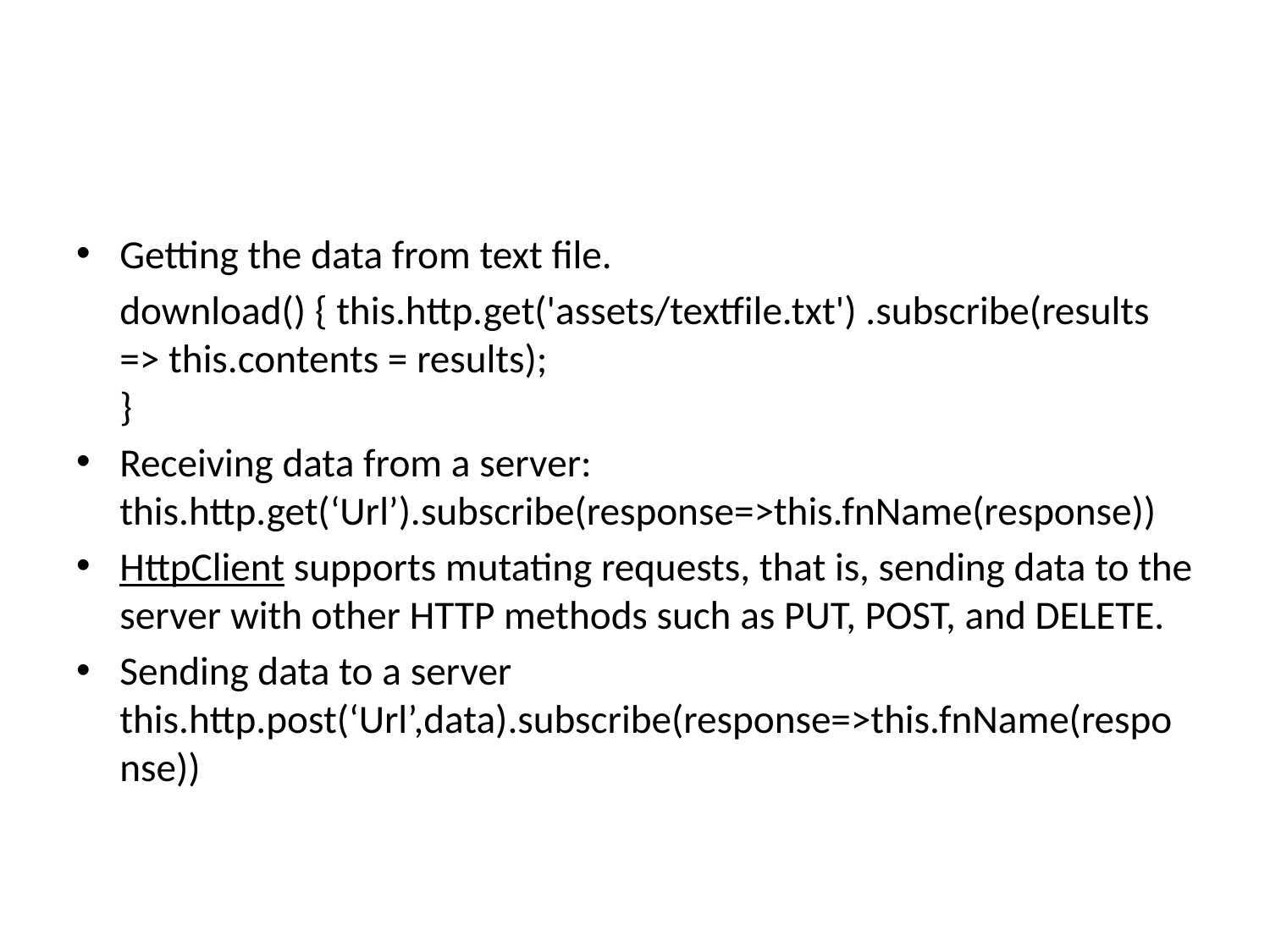

#
Getting the data from text file.
	download() { this.http.get('assets/textfile.txt') .subscribe(results => this.contents = results);
}
Receiving data from a server:
this.http.get(‘Url’).subscribe(response=>this.fnName(response))
HttpClient supports mutating requests, that is, sending data to the server with other HTTP methods such as PUT, POST, and DELETE.
Sending data to a server
this.http.post(‘Url’,data).subscribe(response=>this.fnName(response))